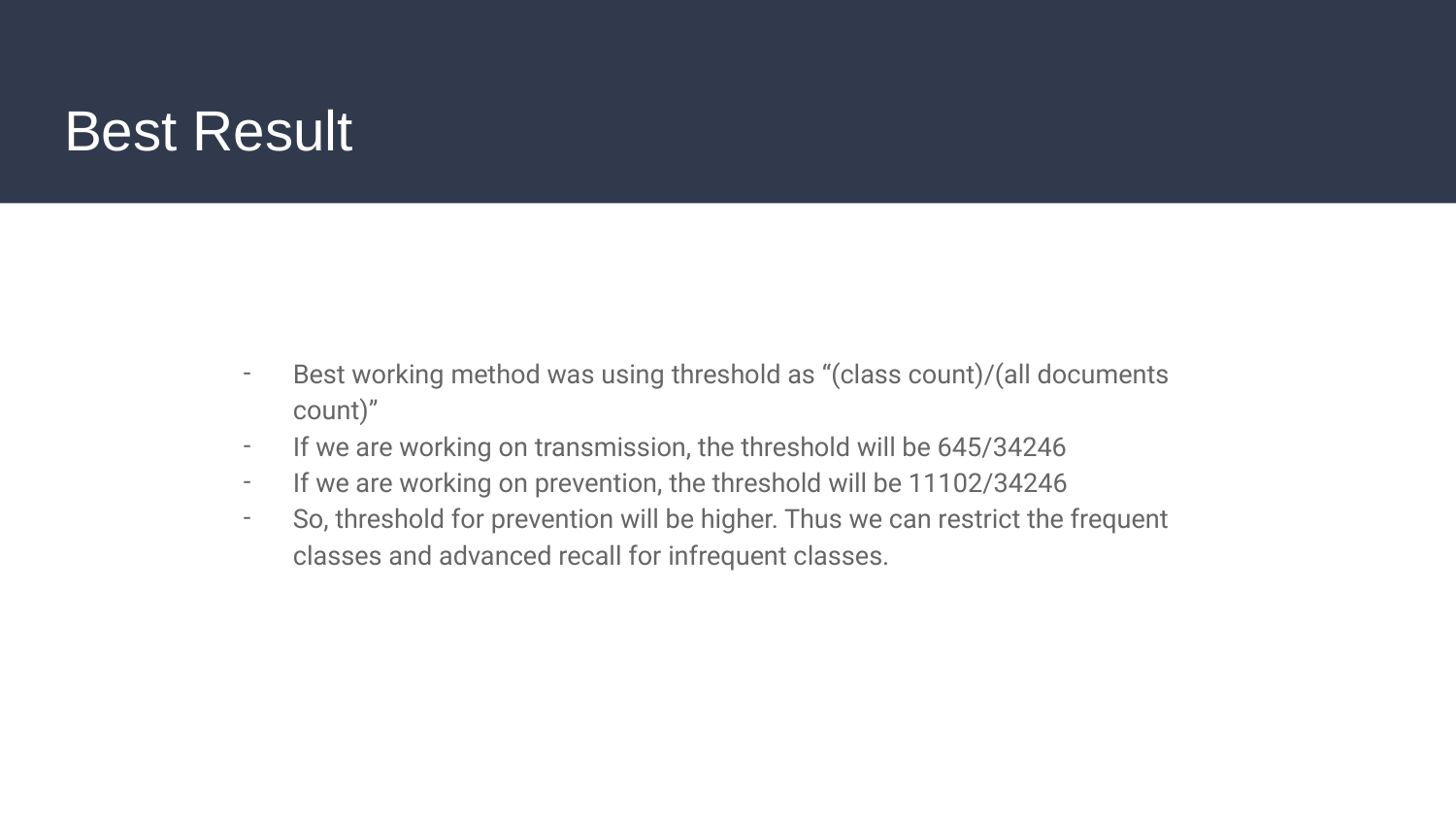

# Best Result
Best working method was using threshold as “(class count)/(all documents count)”
If we are working on transmission, the threshold will be 645/34246
If we are working on prevention, the threshold will be 11102/34246
So, threshold for prevention will be higher. Thus we can restrict the frequent classes and advanced recall for infrequent classes.